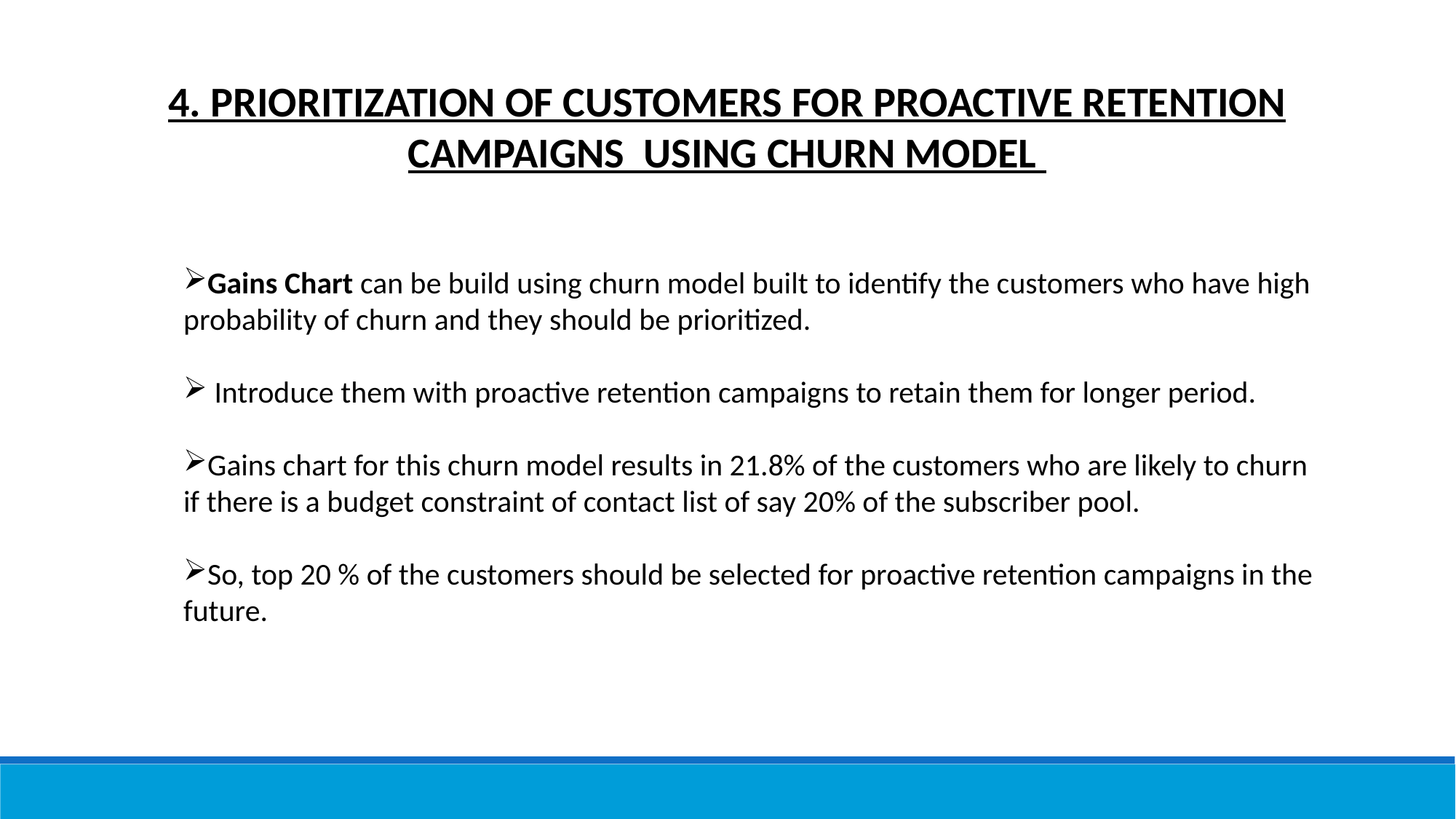

4. PRIORITIZATION OF CUSTOMERS FOR PROACTIVE RETENTION CAMPAIGNS  USING CHURN MODEL
Gains Chart can be build using churn model built to identify the customers who have high probability of churn and they should be prioritized.

 Introduce them with proactive retention campaigns to retain them for longer period.

Gains chart for this churn model results in 21.8% of the customers who are likely to churn if there is a budget constraint of contact list of say 20% of the subscriber pool.

So, top 20 % of the customers should be selected for proactive retention campaigns in the future.